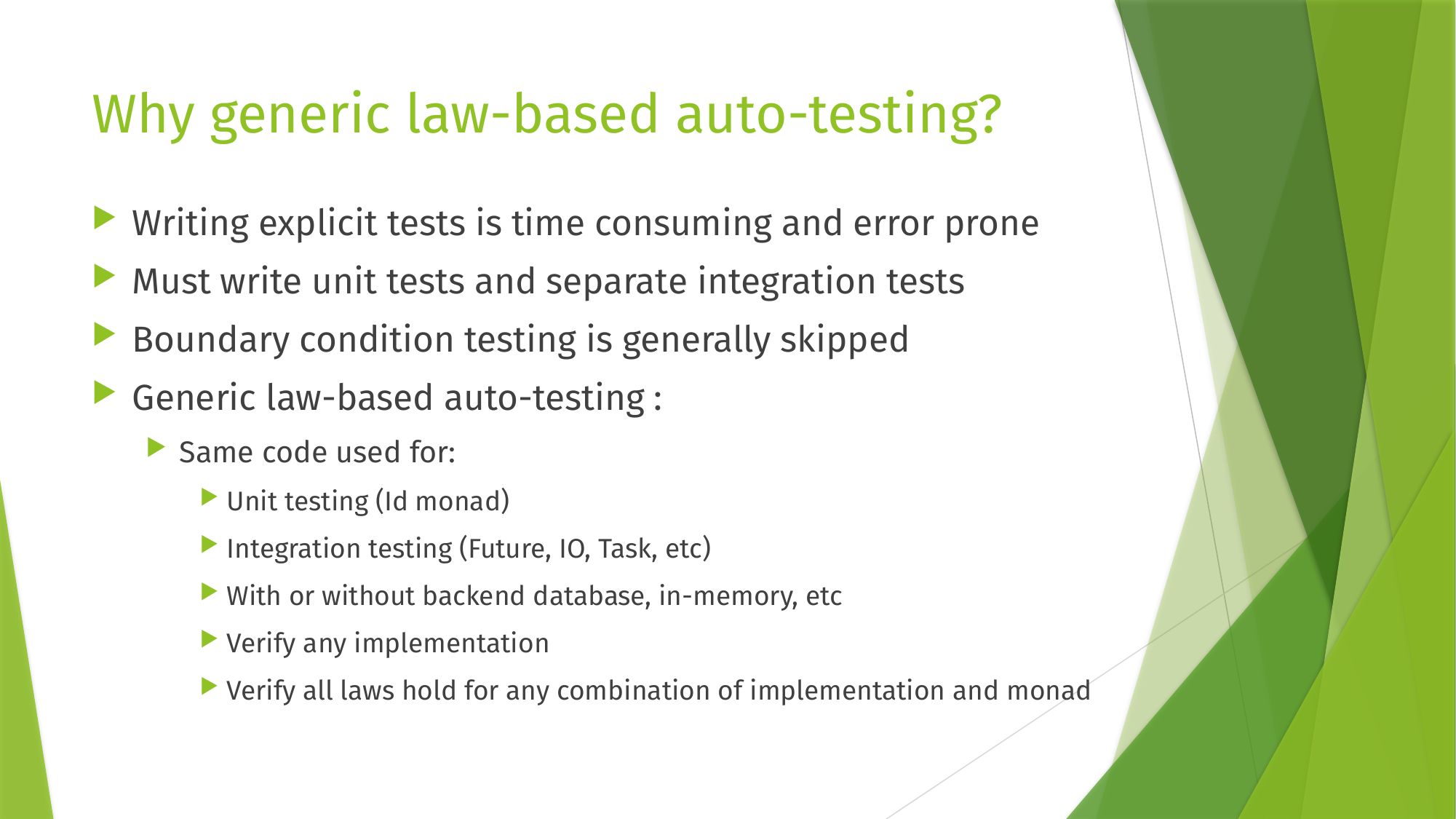

# Why generic law-based auto-testing?
Writing explicit tests is time consuming and error prone
Must write unit tests and separate integration tests
Boundary condition testing is generally skipped
Generic law-based auto-testing :
Same code used for:
Unit testing (Id monad)
Integration testing (Future, IO, Task, etc)
With or without backend database, in-memory, etc
Verify any implementation
Verify all laws hold for any combination of implementation and monad